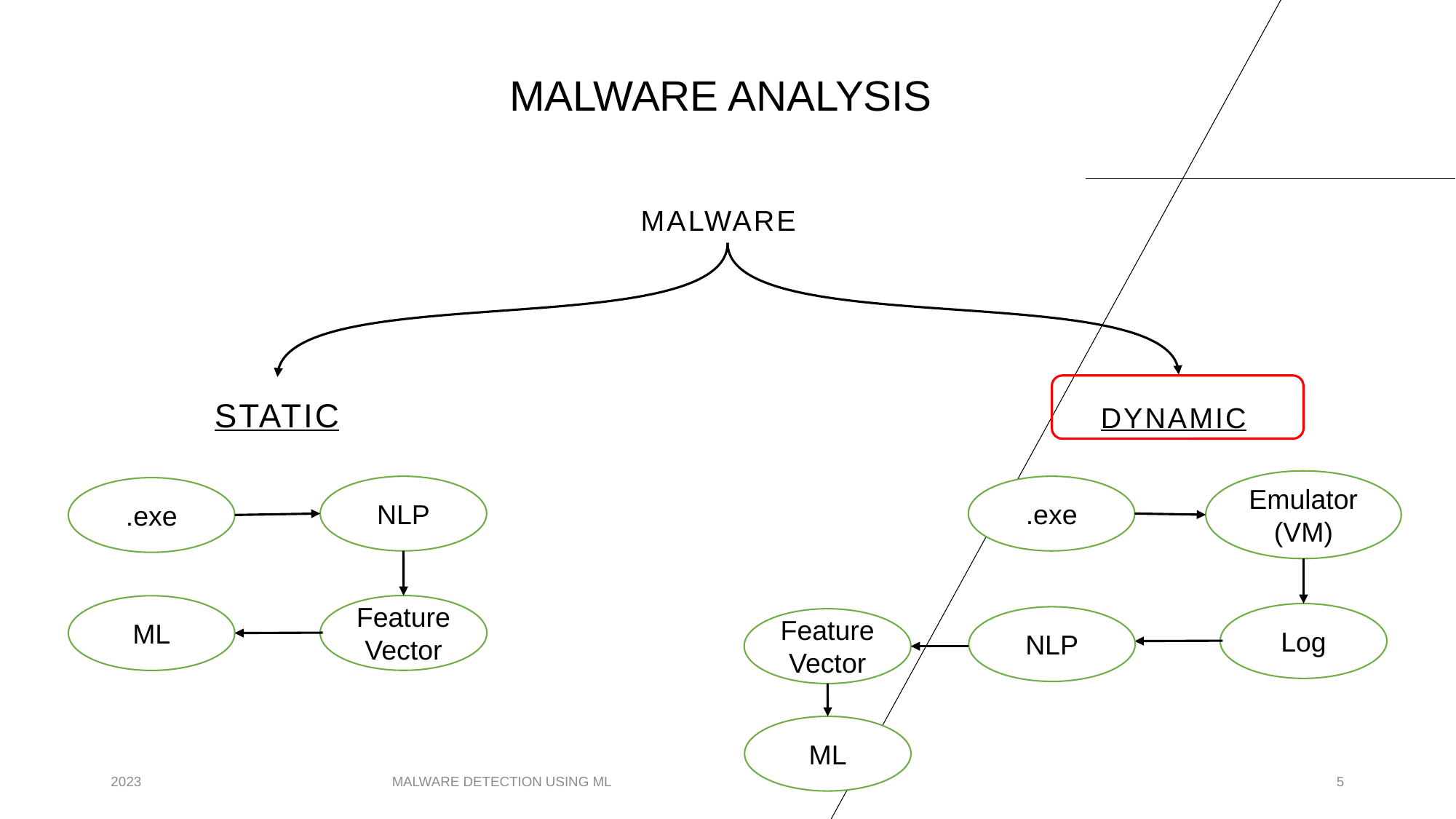

MALWARE ANALYSIS
# MALWARE
DYNAMIC

STATIC
Emulator
(VM)
.exe
NLP
.exe
Feature Vector
ML
Log
NLP
Feature Vector
ML
2023
MALWARE DETECTION USING ML
5